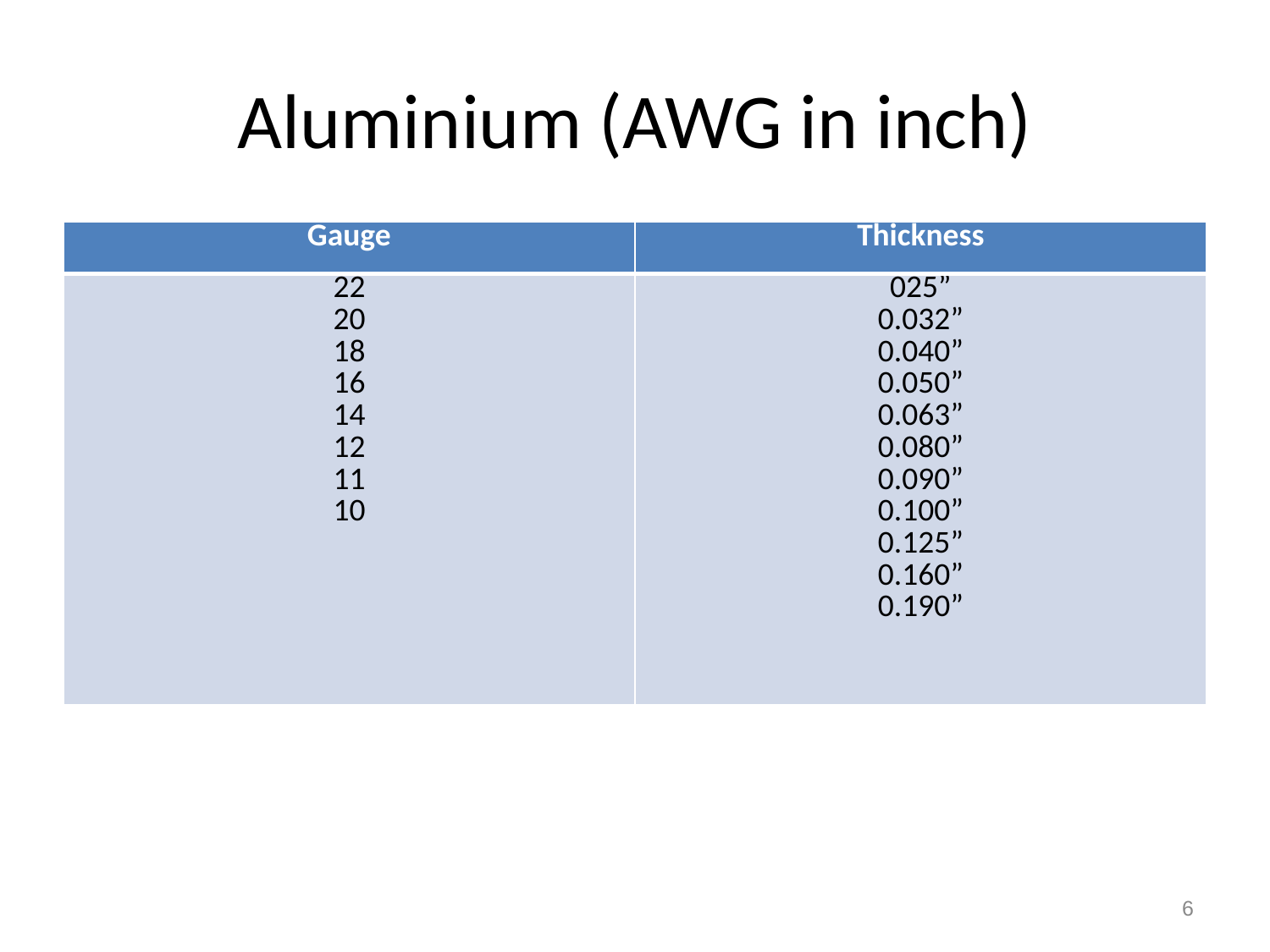

# Aluminium (AWG in inch)
| Gauge | Thickness |
| --- | --- |
| 22 20 18 16 14 12 11 10 | 025” 0.032” 0.040” 0.050” 0.063” 0.080” 0.090” 0.100” 0.125” 0.160” 0.190” |
6